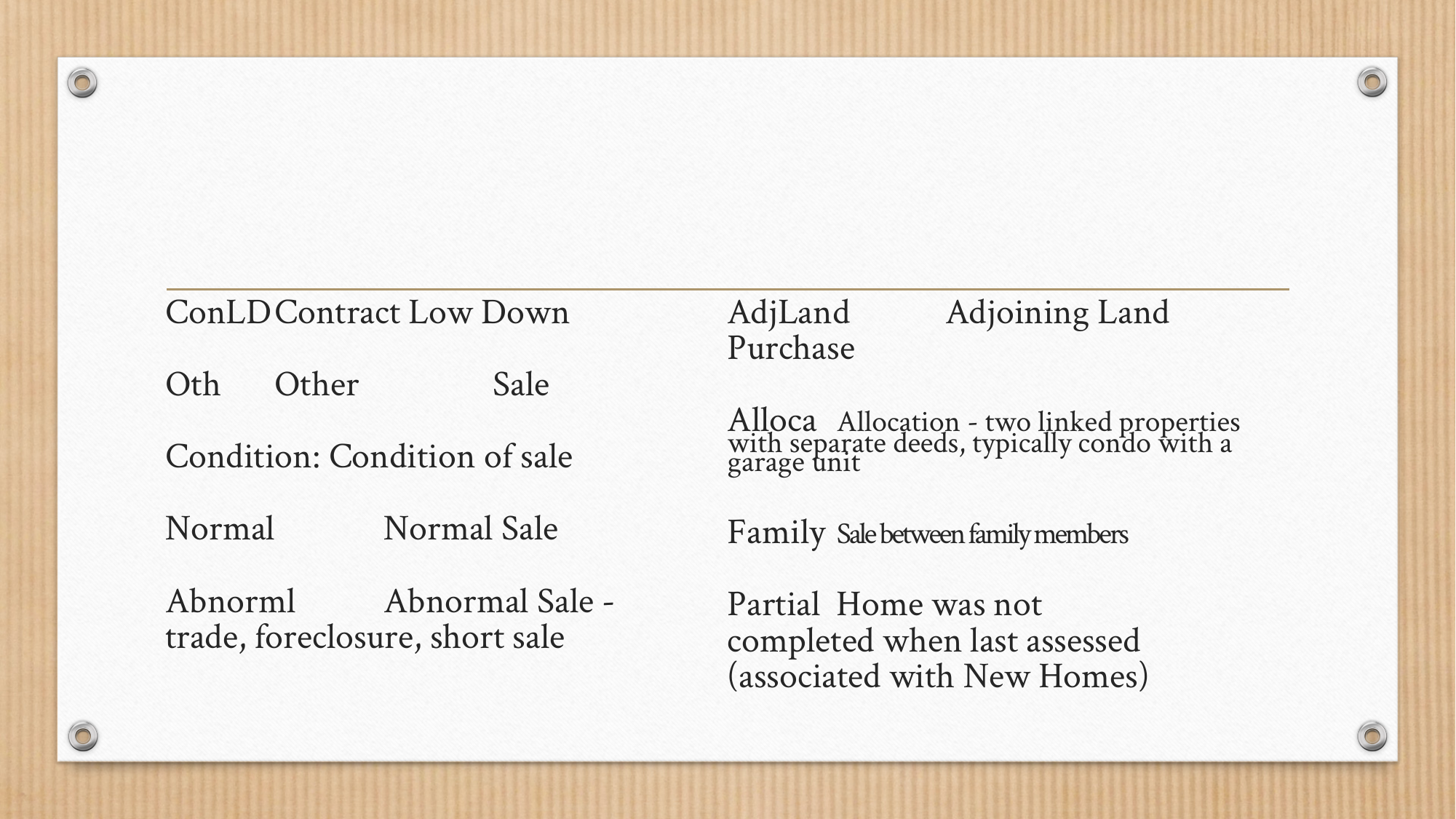

#
ConLD	Contract Low Down

Oth	Other		Sale

Condition: Condition of sale

Normal	Normal Sale

Abnorml	Abnormal Sale -
trade, foreclosure, short sale

AdjLand	Adjoining Land
Purchase

Alloca	Allocation - two linked properties with separate deeds, typically condo with a garage unit

Family	Sale between family members

Partial	Home was not
completed when last assessed
(associated with New Homes)